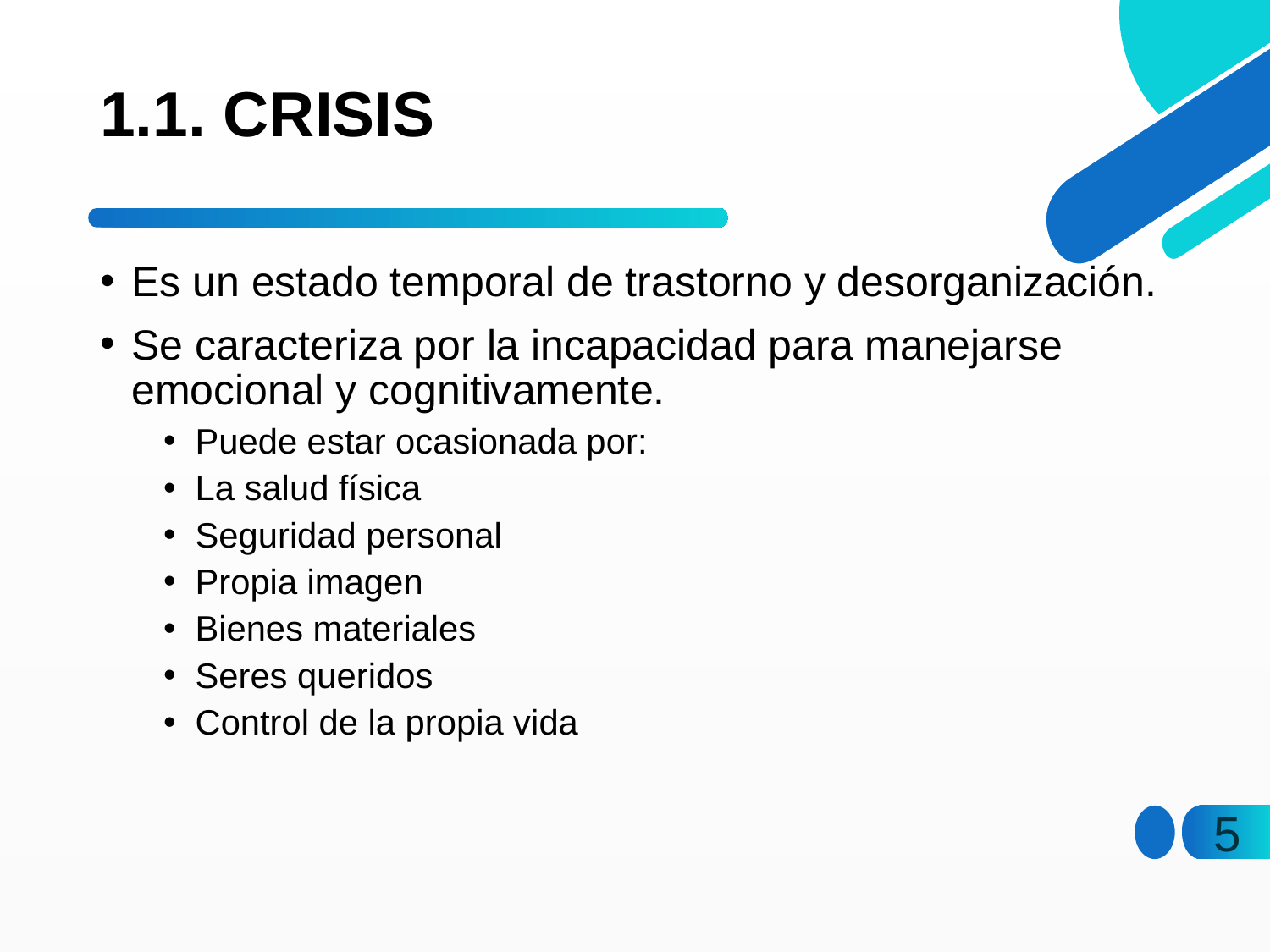

# 1.1. CRISIS
Es un estado temporal de trastorno y desorganización.
Se caracteriza por la incapacidad para manejarse emocional y cognitivamente.
Puede estar ocasionada por:
La salud física
Seguridad personal
Propia imagen
Bienes materiales
Seres queridos
Control de la propia vida
5